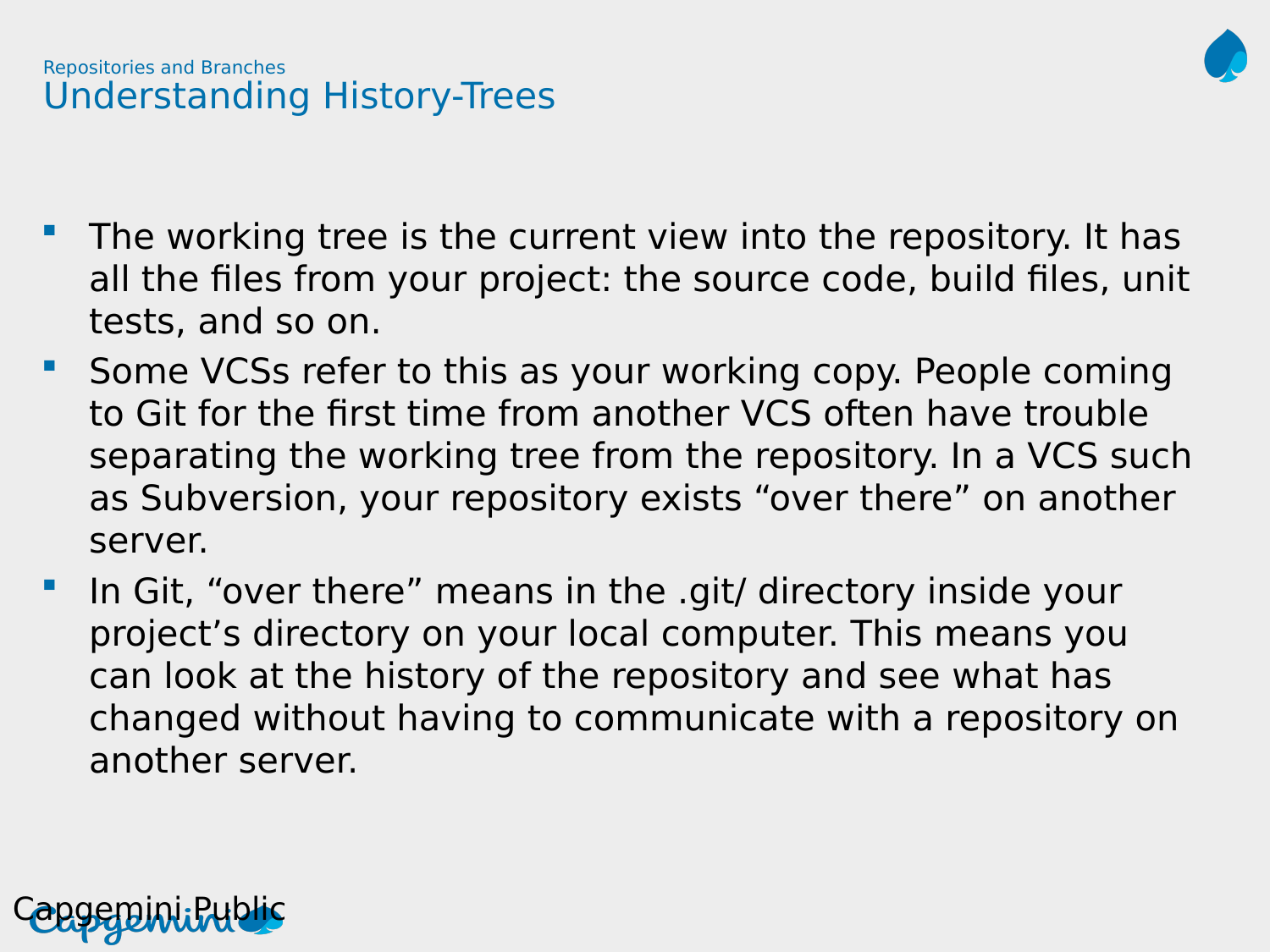

# Repositories and Branches Understanding History-Trees

The working tree is the current view into the repository. It has all the files from your project: the source code, build files, unit tests, and so on.
Some VCSs refer to this as your working copy. People coming to Git for the first time from another VCS often have trouble separating the working tree from the repository. In a VCS such as Subversion, your repository exists “over there” on another server.
In Git, “over there” means in the .git/ directory inside your project’s directory on your local computer. This means you can look at the history of the repository and see what has changed without having to communicate with a repository on another server.
Capgemini Public